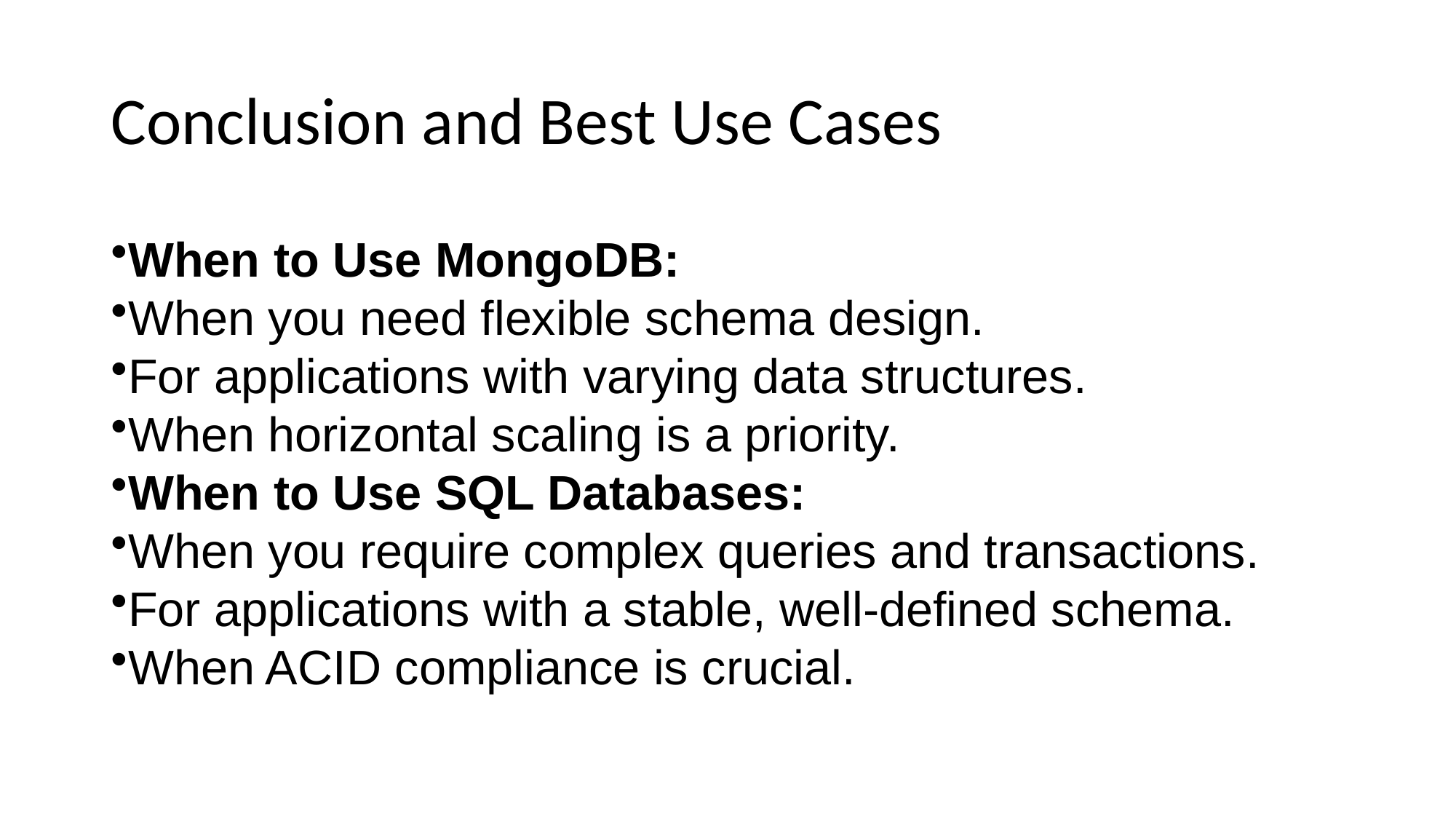

# Conclusion and Best Use Cases
When to Use MongoDB:
When you need flexible schema design.
For applications with varying data structures.
When horizontal scaling is a priority.
When to Use SQL Databases:
When you require complex queries and transactions.
For applications with a stable, well-defined schema.
When ACID compliance is crucial.